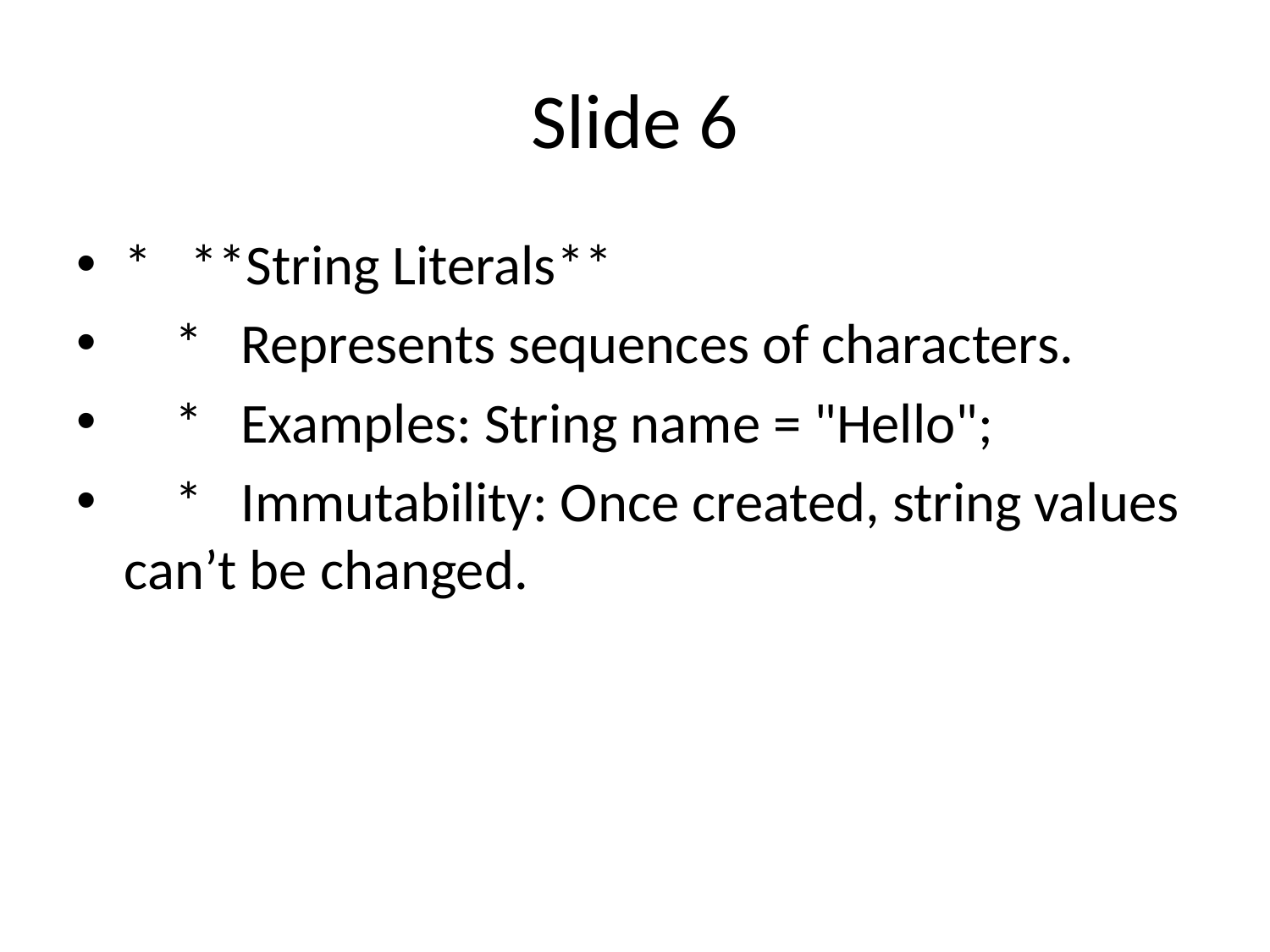

# Slide 6
*   **String Literals**
    *   Represents sequences of characters.
    *   Examples: String name = "Hello";
    *   Immutability: Once created, string values can’t be changed.